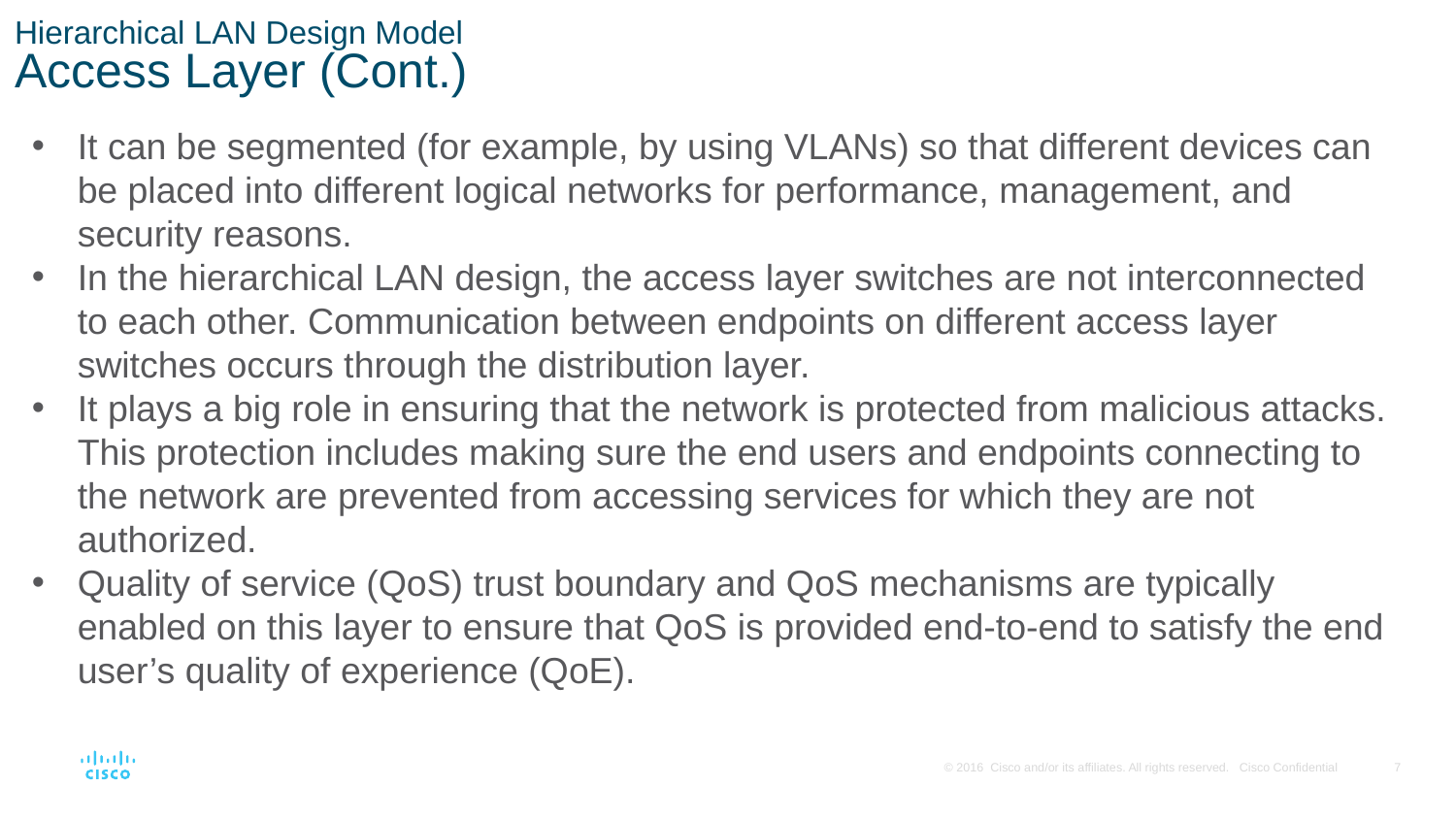

# Hierarchical LAN Design Model Access Layer (Cont.)
It can be segmented (for example, by using VLANs) so that different devices can be placed into different logical networks for performance, management, and security reasons.
In the hierarchical LAN design, the access layer switches are not interconnected to each other. Communication between endpoints on different access layer switches occurs through the distribution layer.
It plays a big role in ensuring that the network is protected from malicious attacks. This protection includes making sure the end users and endpoints connecting to the network are prevented from accessing services for which they are not authorized.
Quality of service (QoS) trust boundary and QoS mechanisms are typically enabled on this layer to ensure that QoS is provided end-to-end to satisfy the end user’s quality of experience (QoE).